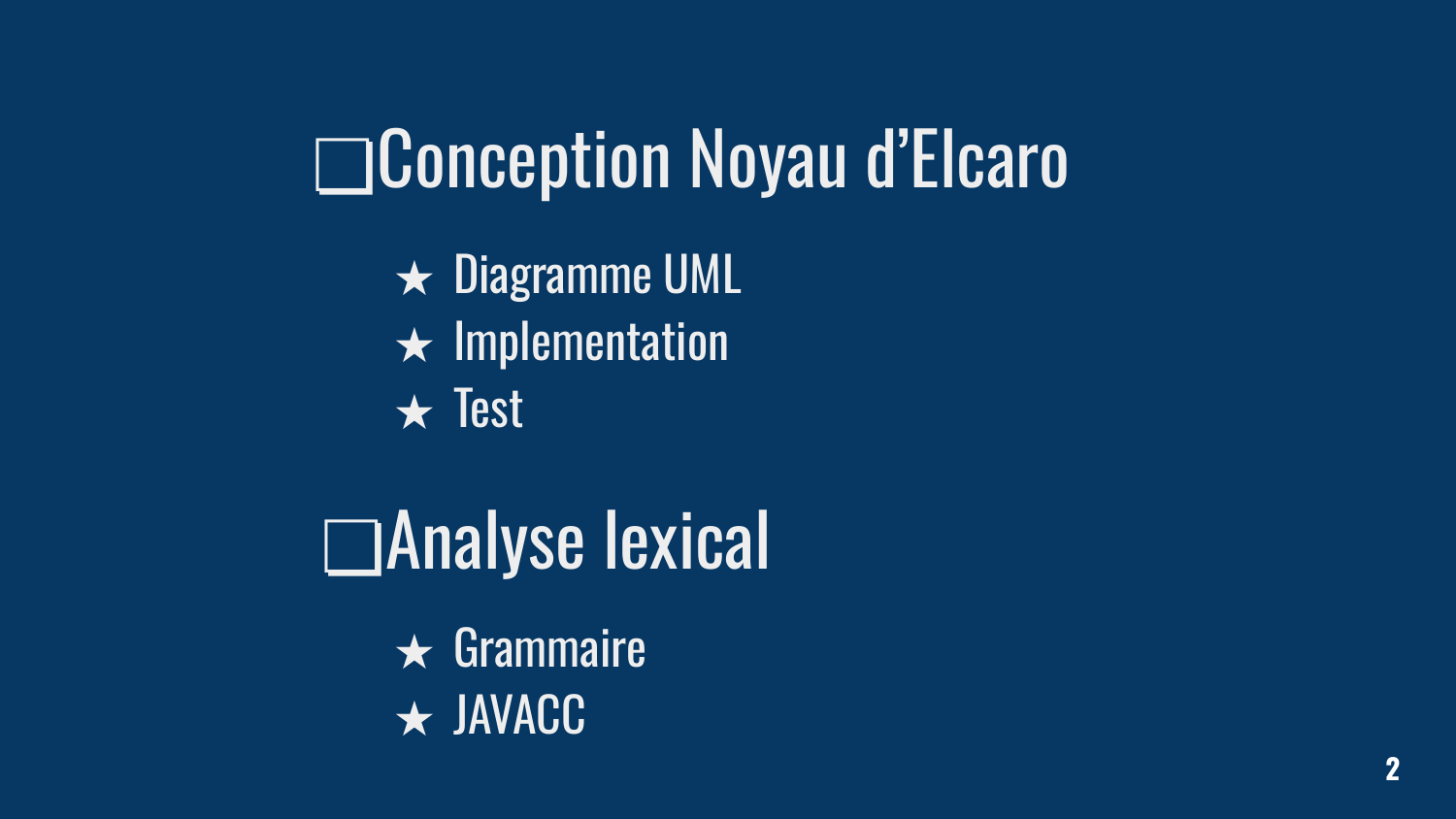

# Conception Noyau d’Elcaro
Diagramme UML
Implementation
Test
Analyse lexical
Grammaire
JAVACC
2